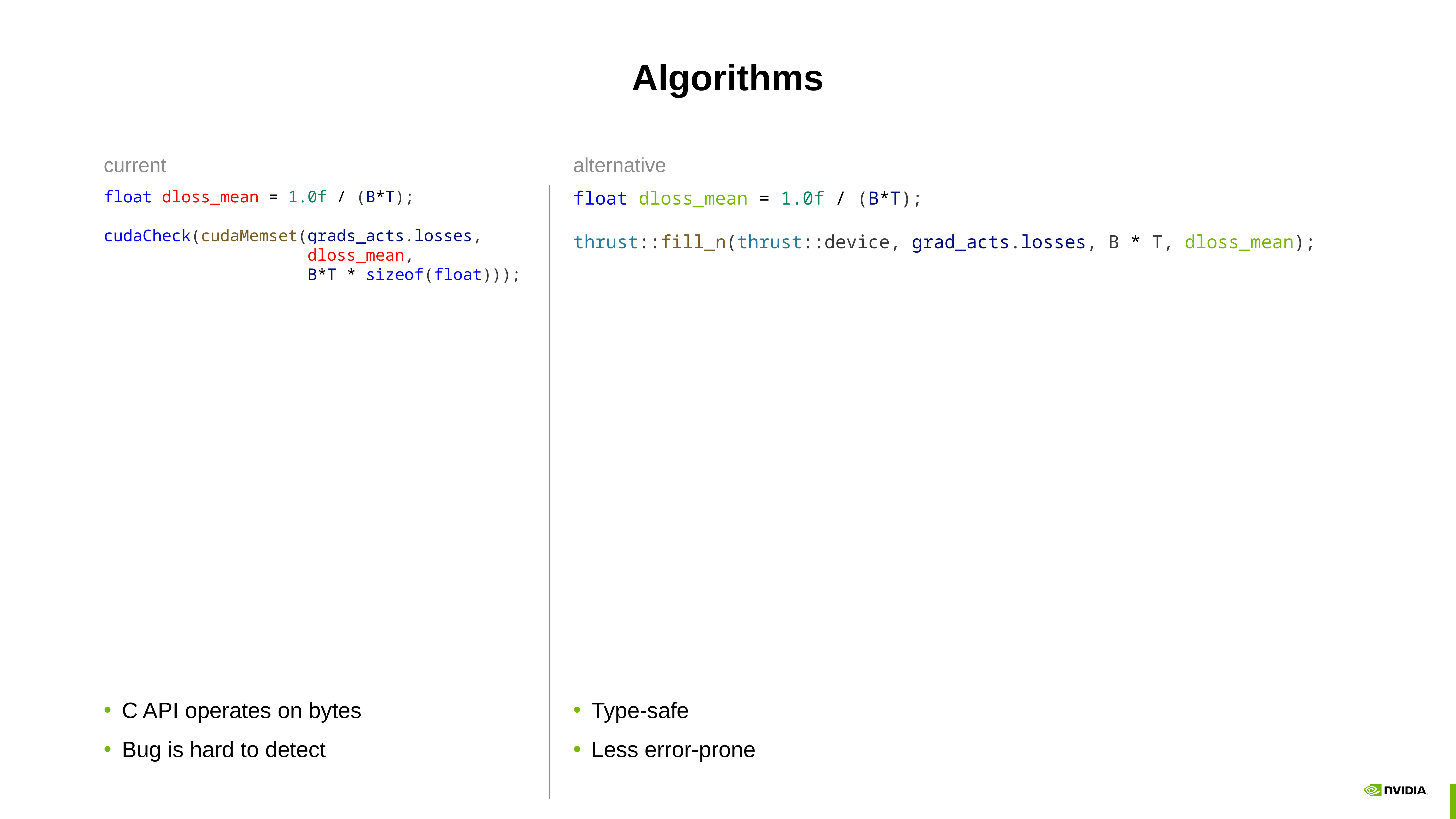

# Algorithms
alternative
current
float dloss_mean = 1.0f / (B*T);

cudaCheck(cudaMemset(grads_acts.losses,
                     dloss_mean,
                     B*T * sizeof(float)));
float dloss_mean = 1.0f / (B*T);

thrust::fill_n(thrust::device, grad_acts.losses, B * T, dloss_mean);
C API operates on bytes
Bug is hard to detect

Type-safe
Less error-prone